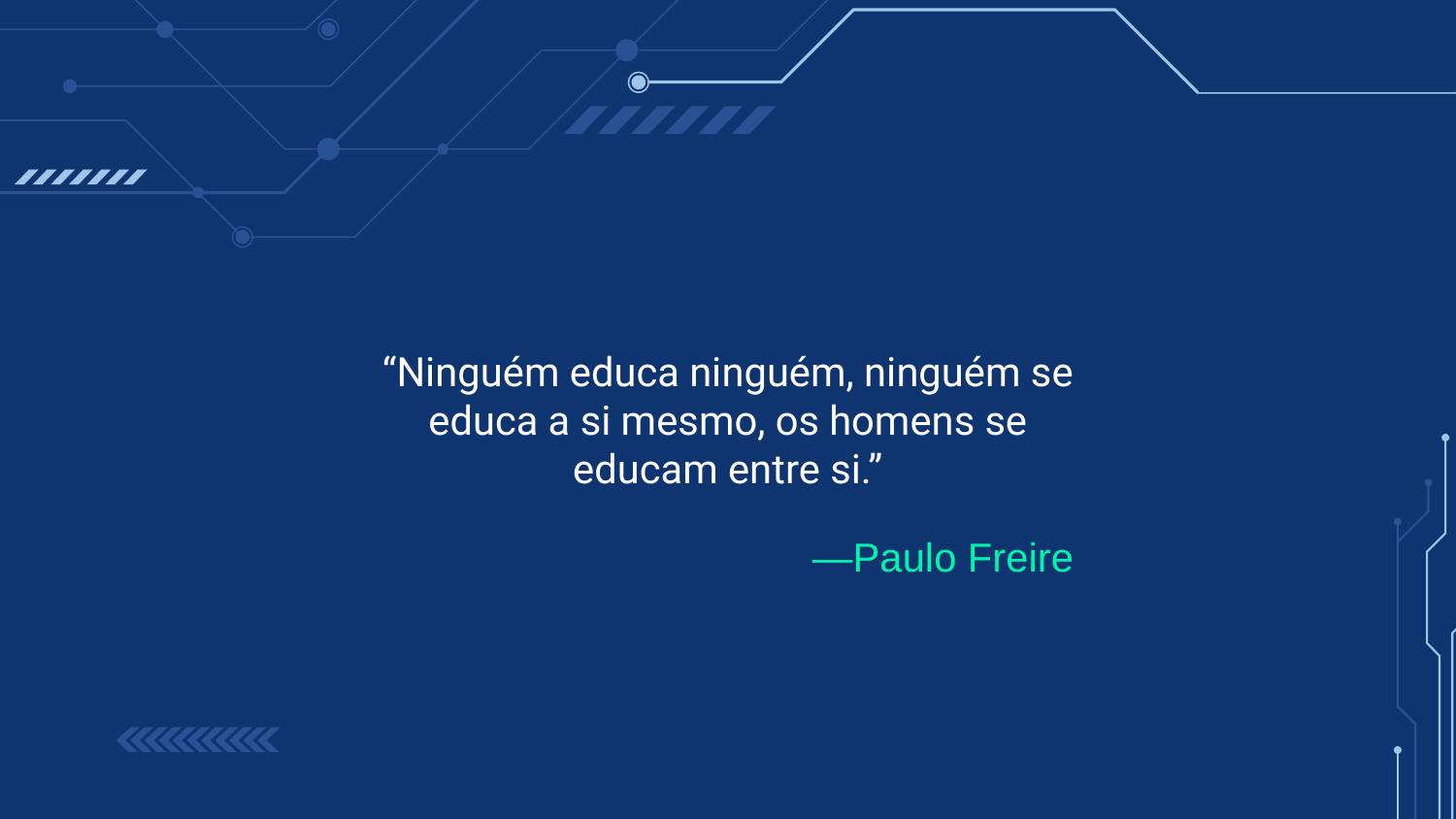

“Ninguém educa ninguém, ninguém se educa a si mesmo, os homens se educam entre si.”
# —Paulo Freire